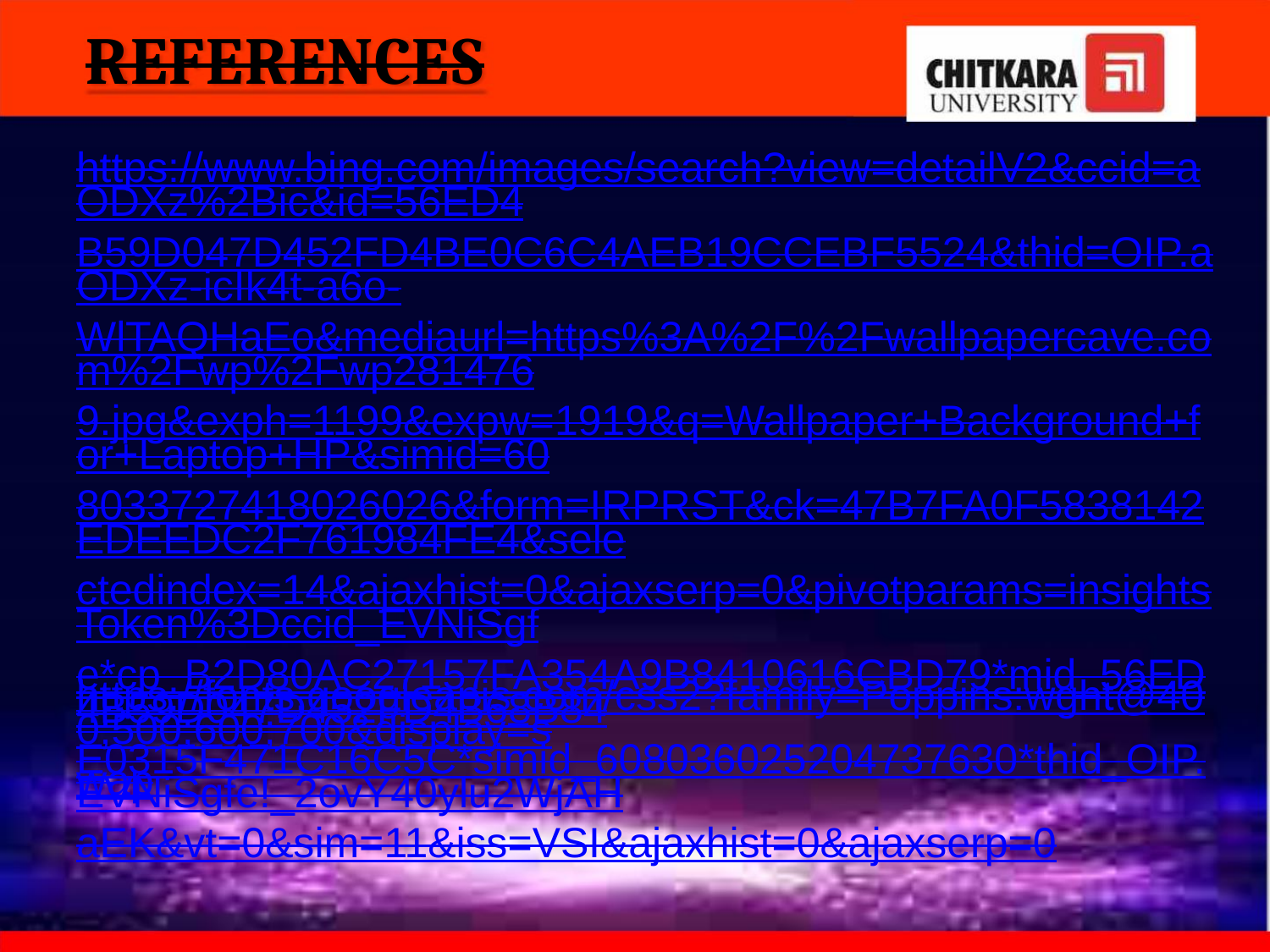

REFERENCES
https://www.bing.com/images/search?view=detailV2&ccid=aODXz%2Bic&id=56ED4
B59D047D452FD4BE0C6C4AEB19CCEBF5524&thid=OIP.aODXz-icIk4t-a6o-
WlTAQHaEo&mediaurl=https%3A%2F%2Fwallpapercave.com%2Fwp%2Fwp281476
9.jpg&exph=1199&expw=1919&q=Wallpaper+Background+for+Laptop+HP&simid=60
8033727418026026&form=IRPRST&ck=47B7FA0F5838142EDEEDC2F761984FE4&sele
ctedindex=14&ajaxhist=0&ajaxserp=0&pivotparams=insightsToken%3Dccid_EVNiSgf
e*cp_B2D80AC27157FA354A9B8410616CBD79*mid_56ED4B59D047D452FD4B68B84
E0315F471C16C5C*simid_608036025204737630*thid_OIP.EVNiSgfe!_2ovY40ylu2WjAH
aEK&vt=0&sim=11&iss=VSI&ajaxhist=0&ajaxserp=0
https://fonts.googleapis.com/css2?family=Poppins:wght@400;500;600;700&display=s
wap